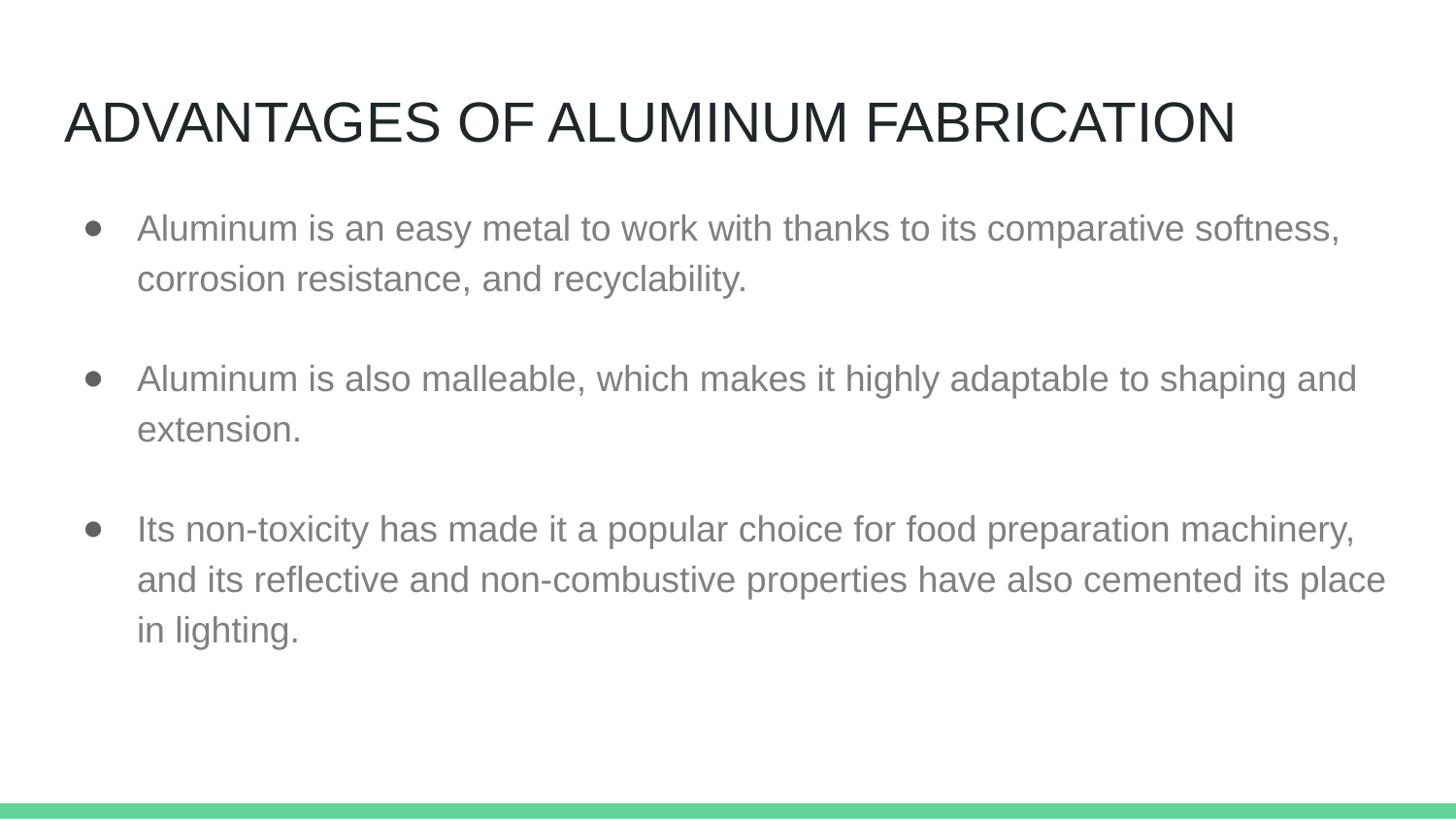

# ADVANTAGES OF ALUMINUM FABRICATION
Aluminum is an easy metal to work with thanks to its comparative softness, corrosion resistance, and recyclability.

Aluminum is also malleable, which makes it highly adaptable to shaping and extension.

Its non-toxicity has made it a popular choice for food preparation machinery, and its reflective and non-combustive properties have also cemented its place in lighting.